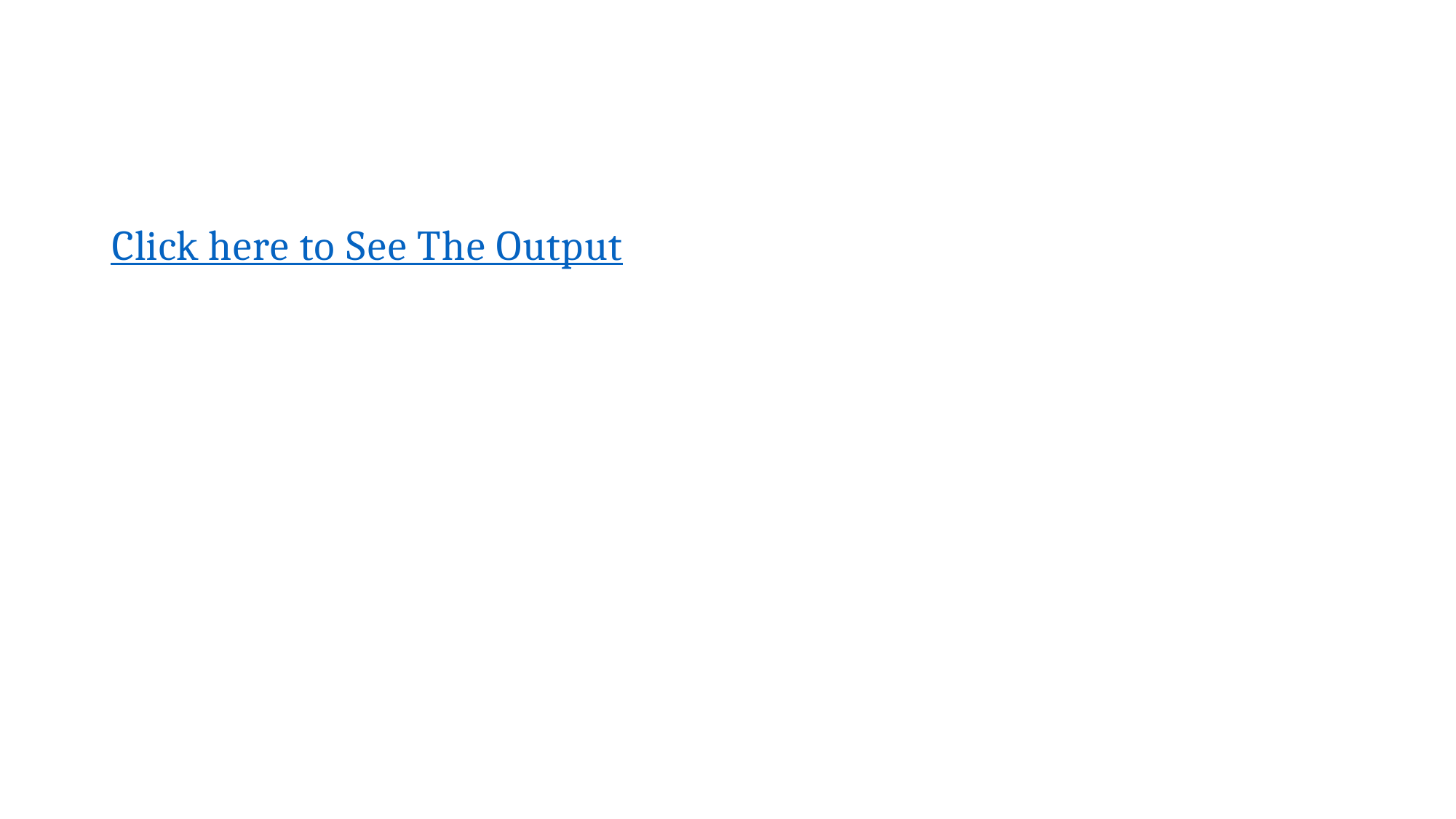

#
Click here to See The Output